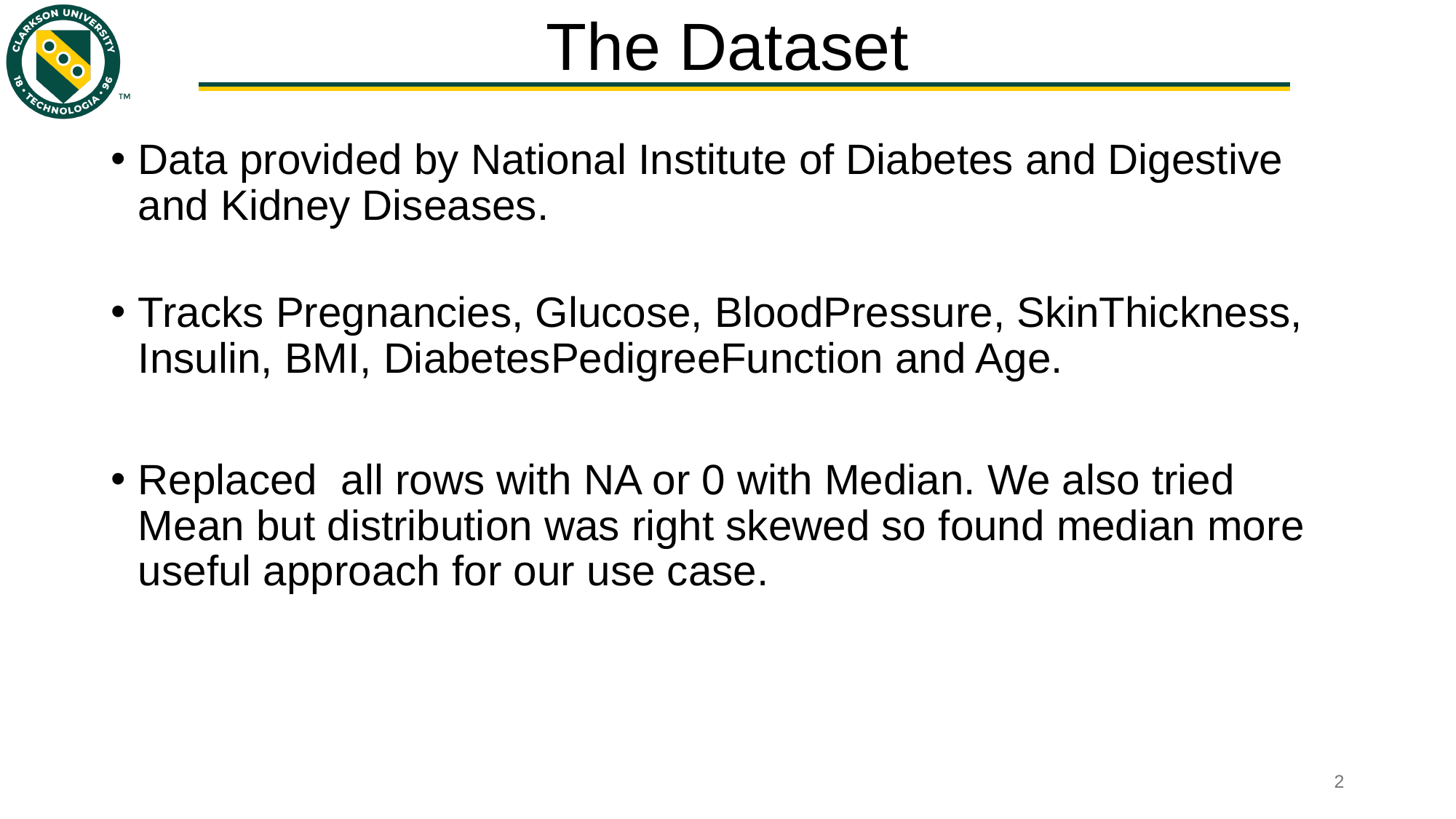

# The Dataset
Data provided by National Institute of Diabetes and Digestive and Kidney Diseases.

Tracks Pregnancies, Glucose, BloodPressure, SkinThickness, Insulin, BMI, DiabetesPedigreeFunction and Age.

Replaced  all rows with NA or 0 with Median. We also tried Mean but distribution was right skewed so found median more useful approach for our use case.

2